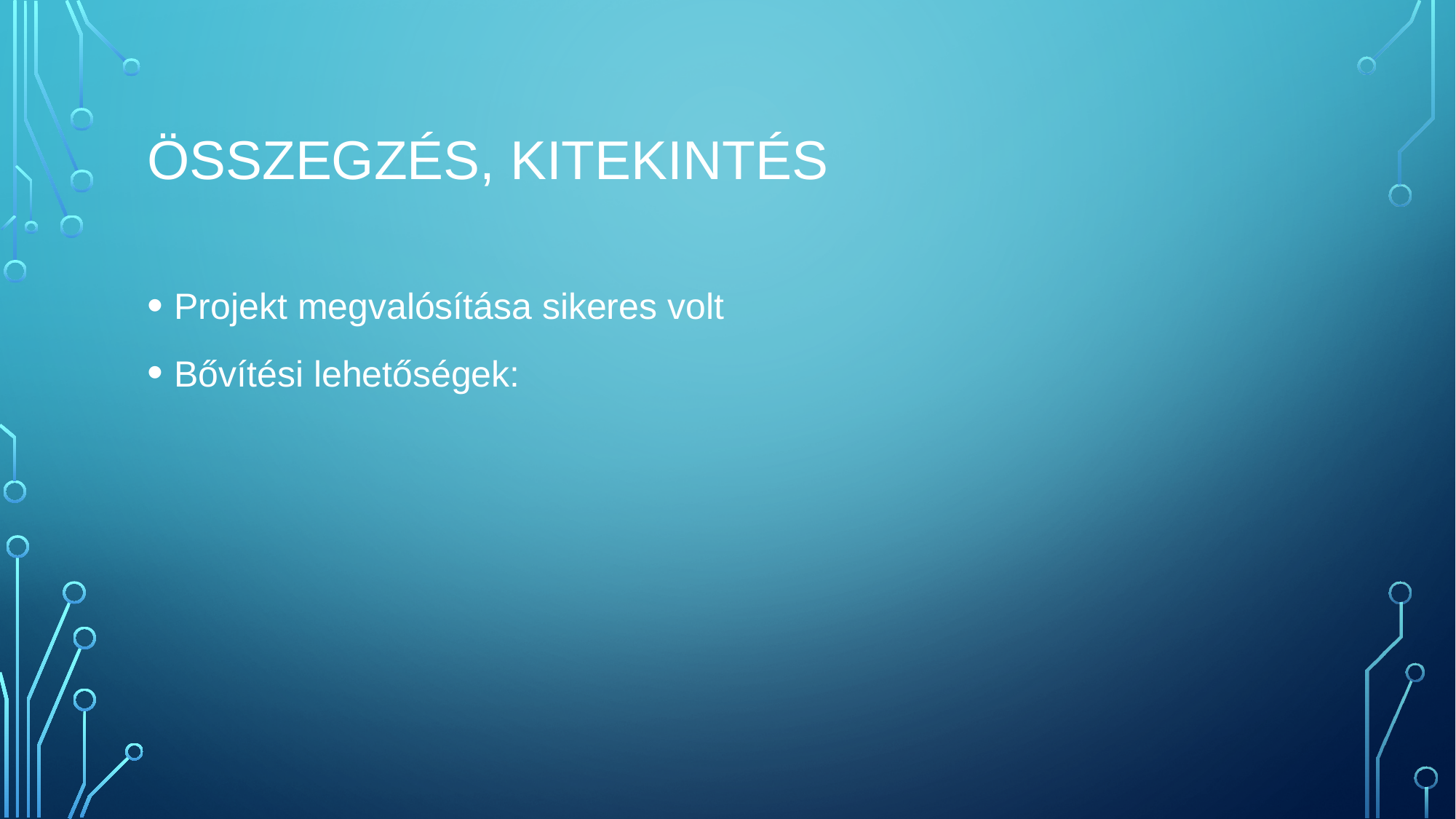

# Összegzés, kitekintés
Projekt megvalósítása sikeres volt
Bővítési lehetőségek: